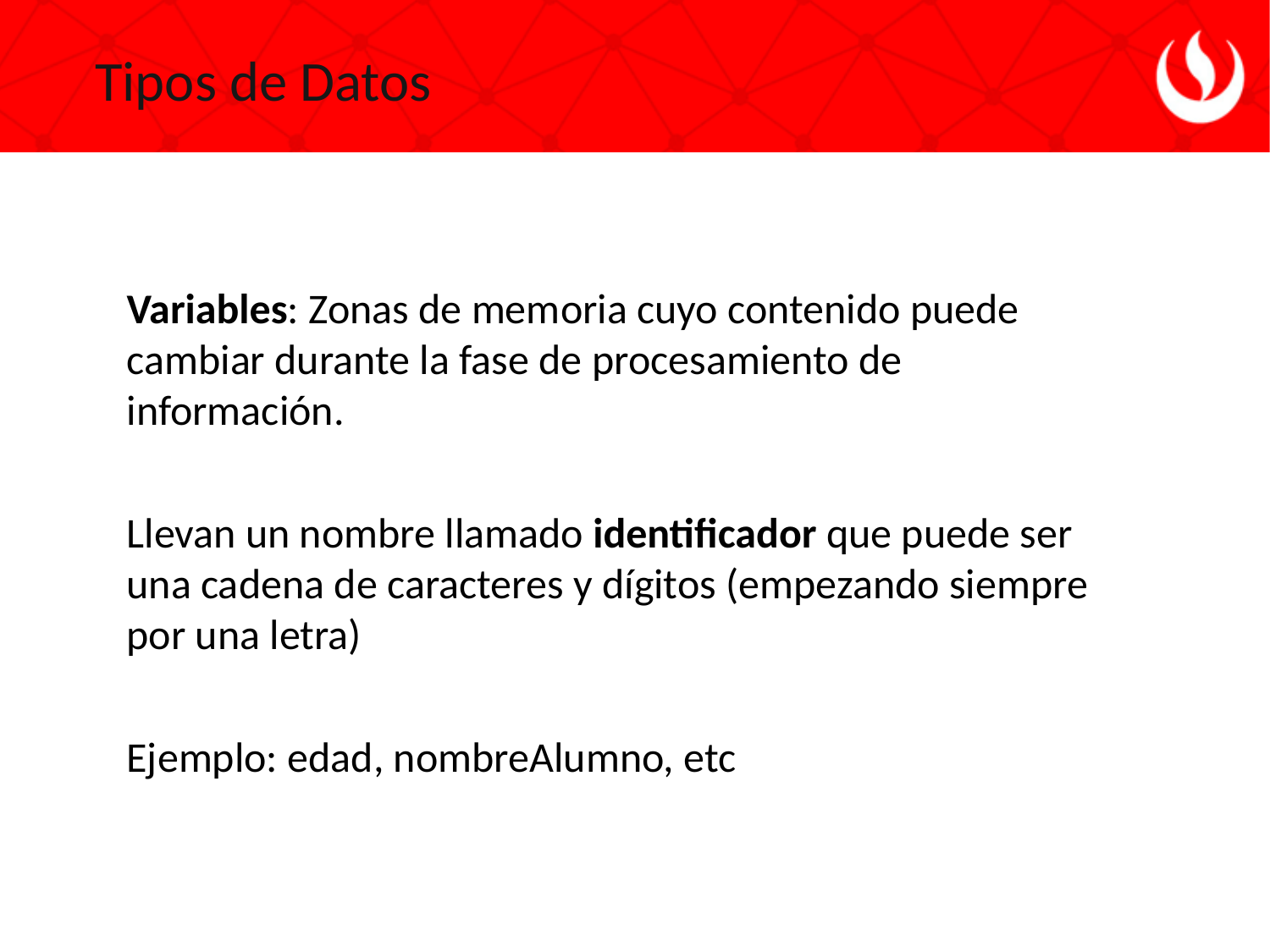

Tipos de Datos
Variables: Zonas de memoria cuyo contenido puede cambiar durante la fase de procesamiento de información.

Llevan un nombre llamado identificador que puede ser una cadena de caracteres y dígitos (empezando siempre por una letra)

Ejemplo: edad, nombreAlumno, etc